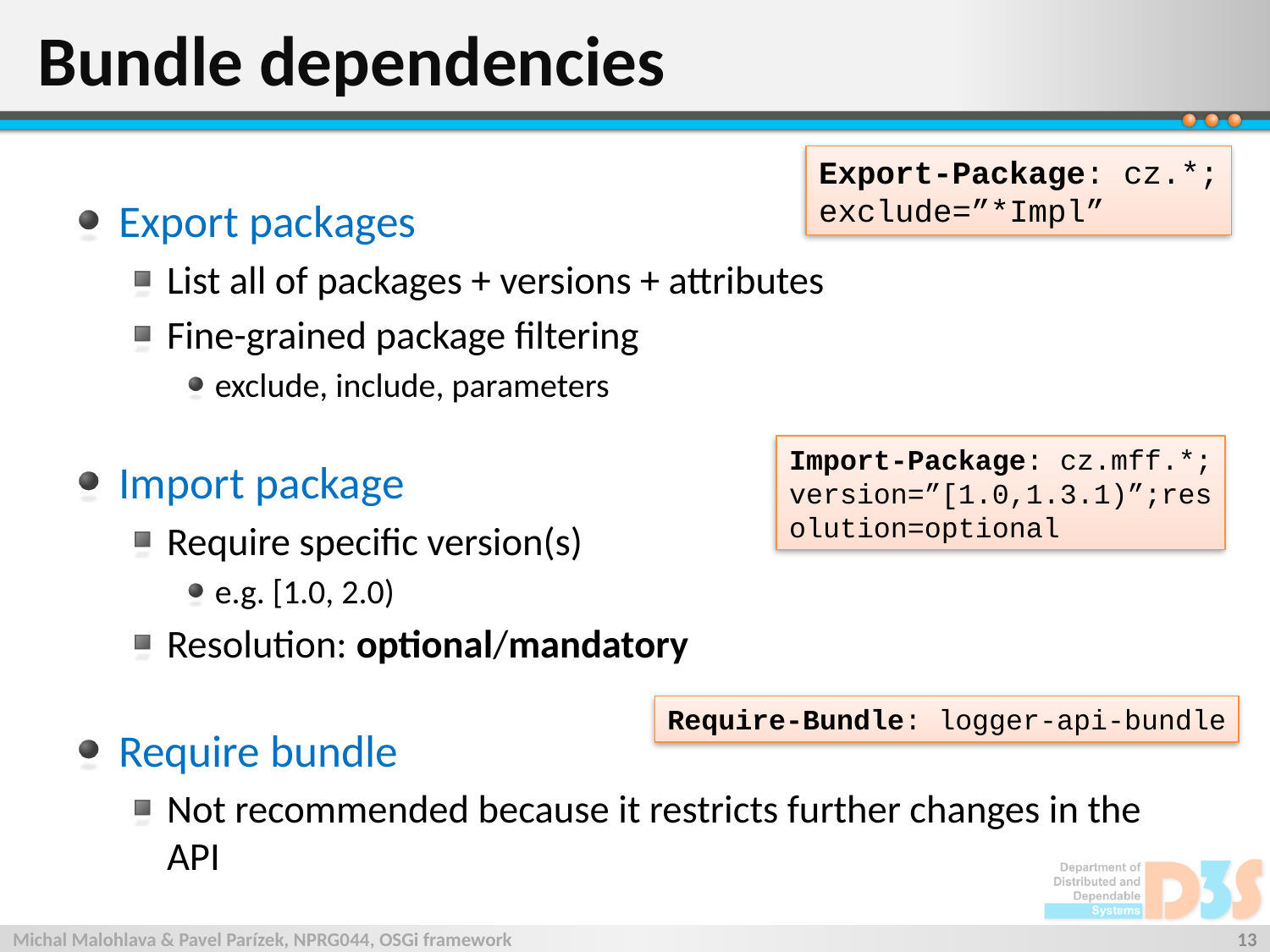

# Bundle dependencies
Export-Package: cz.*;
exclude=”*Impl”
Export packages
List all of packages + versions + attributes
Fine-grained package filtering
exclude, include, parameters
Import package
Require specific version(s)
e.g. [1.0, 2.0)
Resolution: optional/mandatory
Require bundle
Not recommended because it restricts further changes in the API
Import-Package: cz.mff.*;
version=”[1.0,1.3.1)”;resolution=optional
Require-Bundle: logger-api-bundle
Michal Malohlava & Pavel Parízek, NPRG044, OSGi framework
13